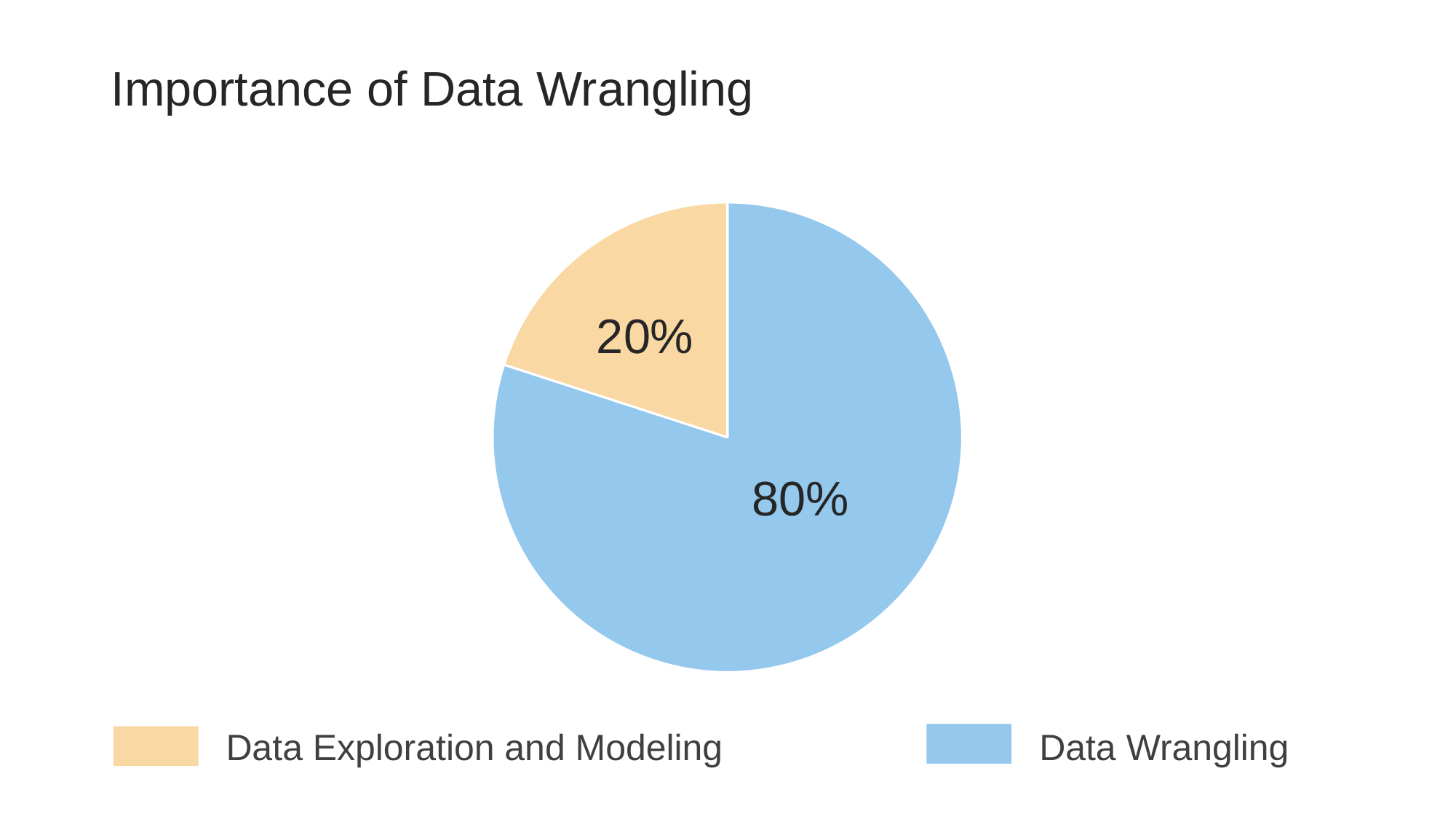

Importance of Data Wrangling

### Chart

| Category | Sales |
|---|---|
| 1st Qtr | 0.8 |
| 2nd Qtr | 0.2 |
20%
80%
Data Exploration and Modeling

Data Wrangling